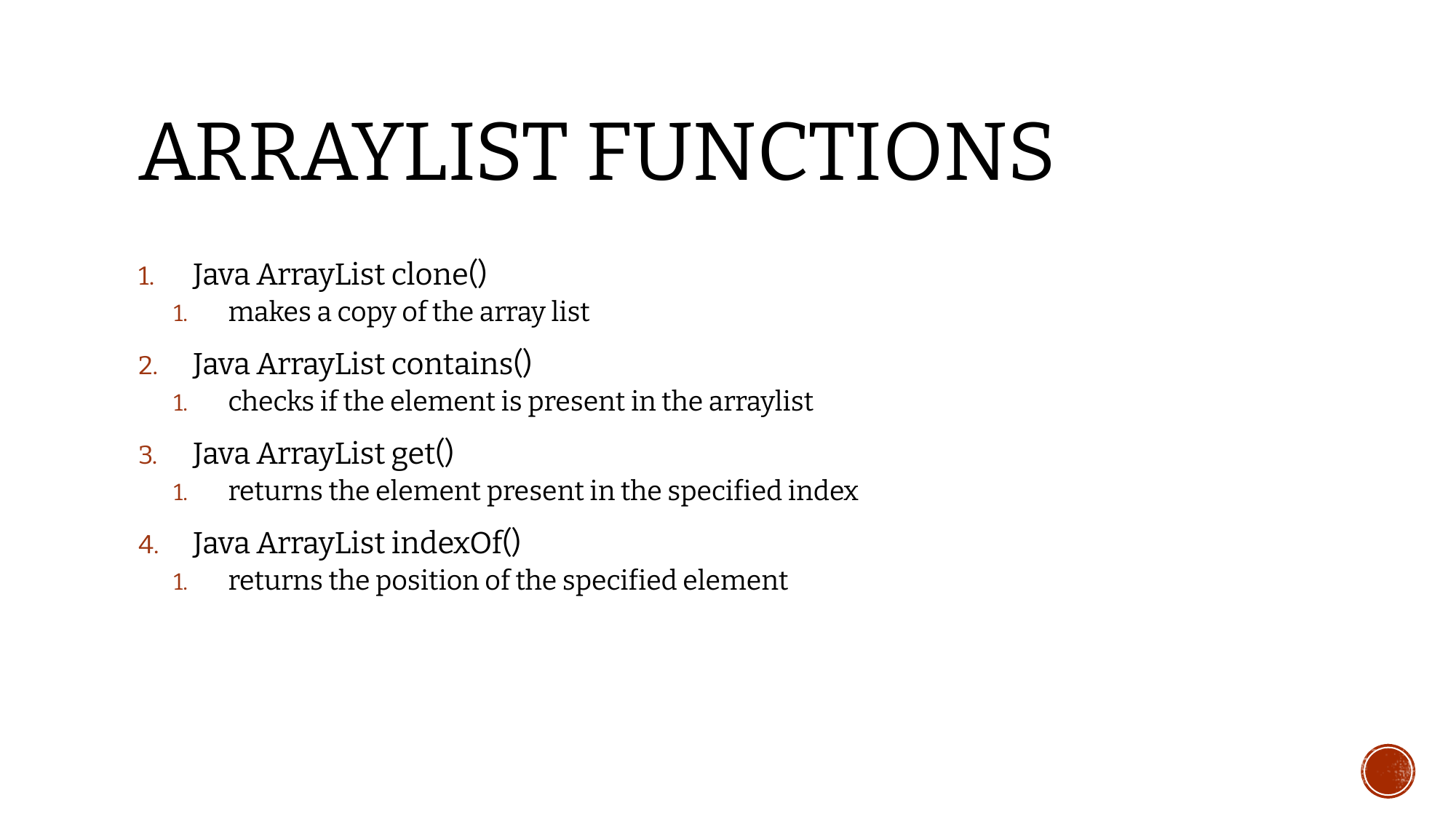

# ArrayList functions
Java ArrayList clone()
makes a copy of the array list
Java ArrayList contains()
checks if the element is present in the arraylist
Java ArrayList get()
returns the element present in the specified index
Java ArrayList indexOf()
returns the position of the specified element